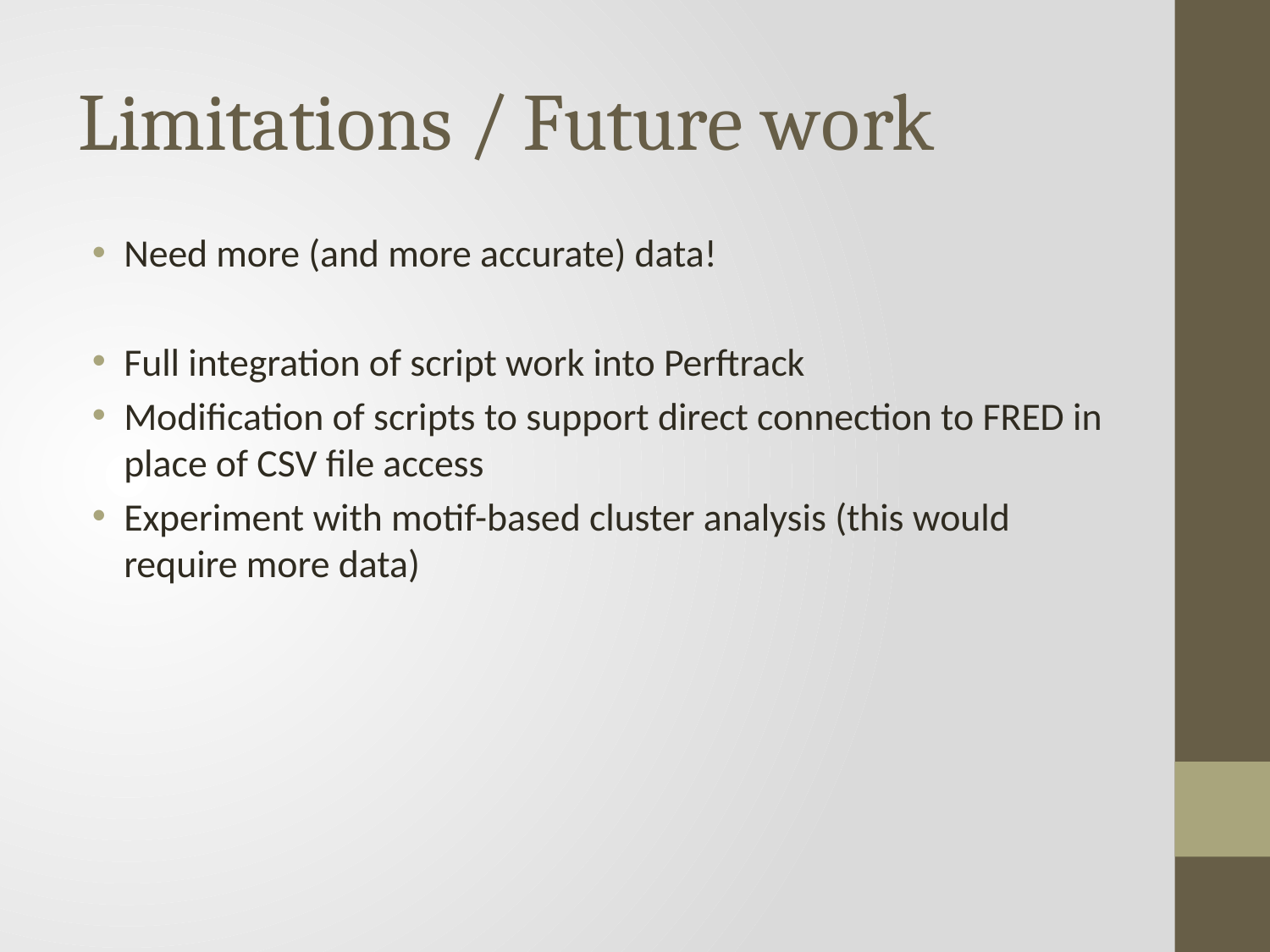

# Limitations / Future work
Need more (and more accurate) data!

Full integration of script work into Perftrack
Modification of scripts to support direct connection to FRED in place of CSV file access
Experiment with motif-based cluster analysis (this would require more data)